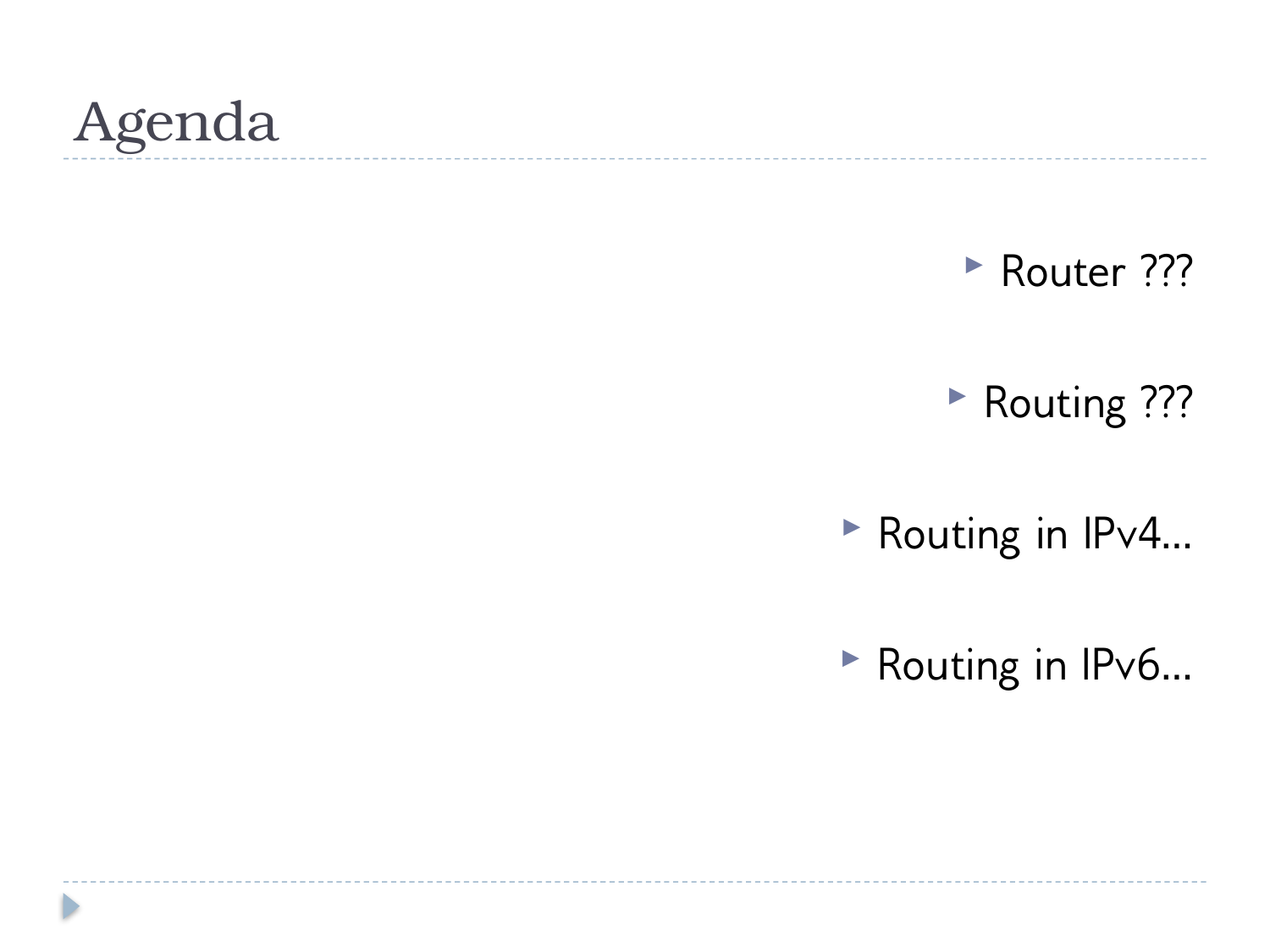

# Agenda

Router ???

Routing ???

Routing in IPv4…

Routing in IPv6…